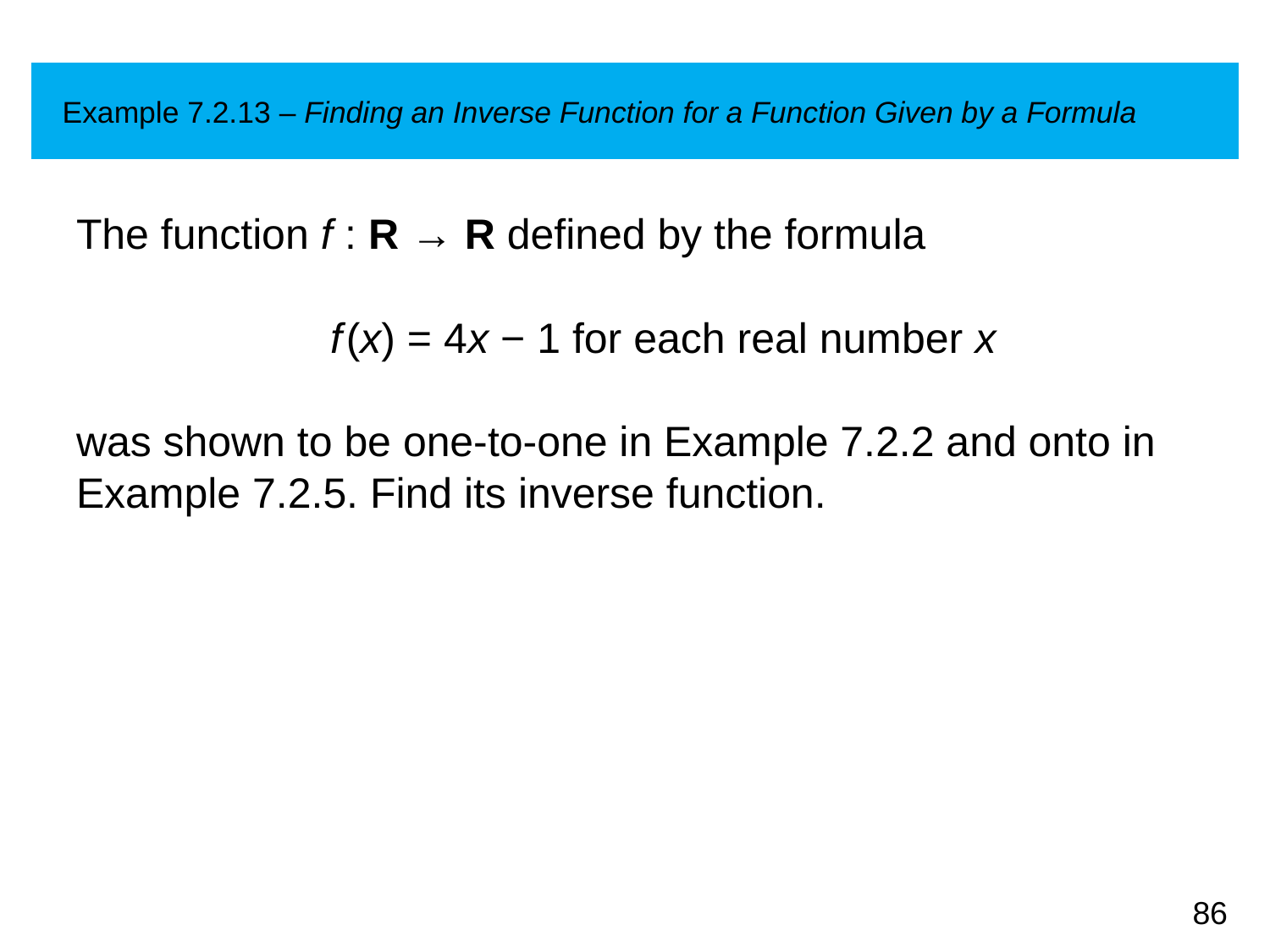

# Example 7.2.13 – Finding an Inverse Function for a Function Given by a Formula
The function f : R → R defined by the formula

		f (x) = 4x − 1 for each real number x

was shown to be one-to-one in Example 7.2.2 and onto in Example 7.2.5. Find its inverse function.